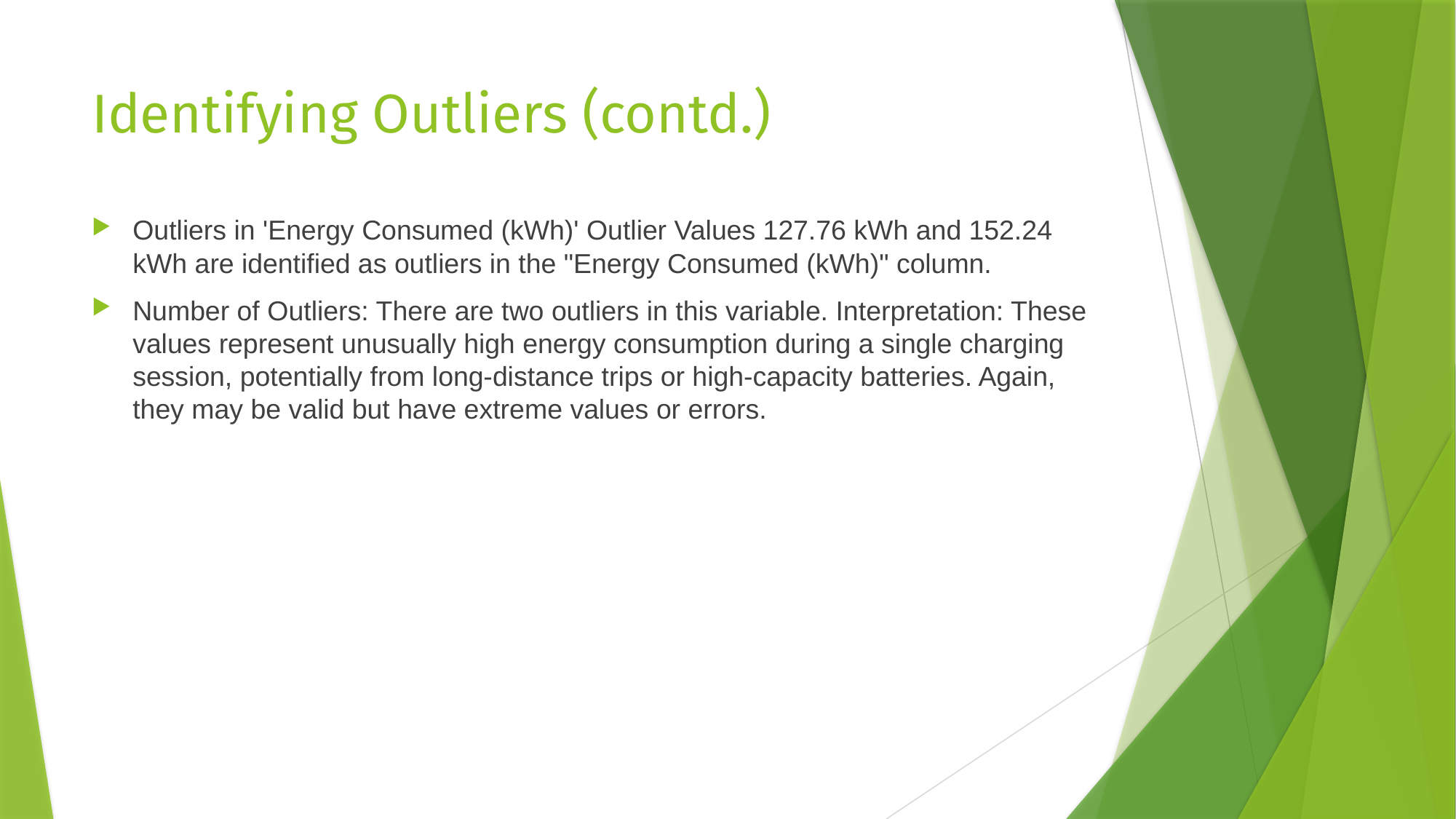

# Identifying Outliers (contd.)
Outliers in 'Energy Consumed (kWh)' Outlier Values 127.76 kWh and 152.24 kWh are identified as outliers in the "Energy Consumed (kWh)" column.
Number of Outliers: There are two outliers in this variable. Interpretation: These values represent unusually high energy consumption during a single charging session, potentially from long-distance trips or high-capacity batteries. Again, they may be valid but have extreme values or errors.